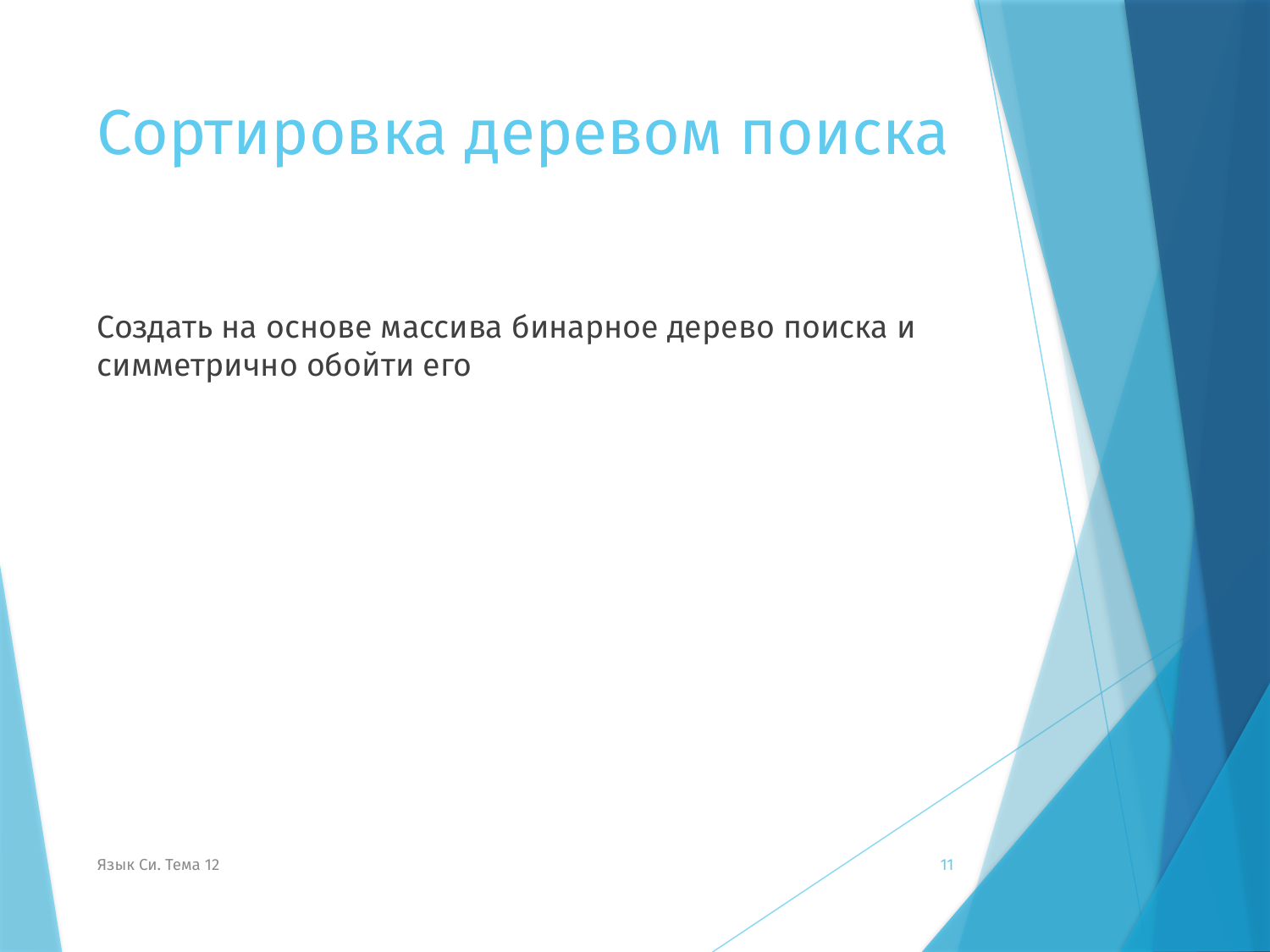

# Сортировка деревом поиска
Создать на основе массива бинарное дерево поиска и симметрично обойти его
Язык Си. Тема 12
11